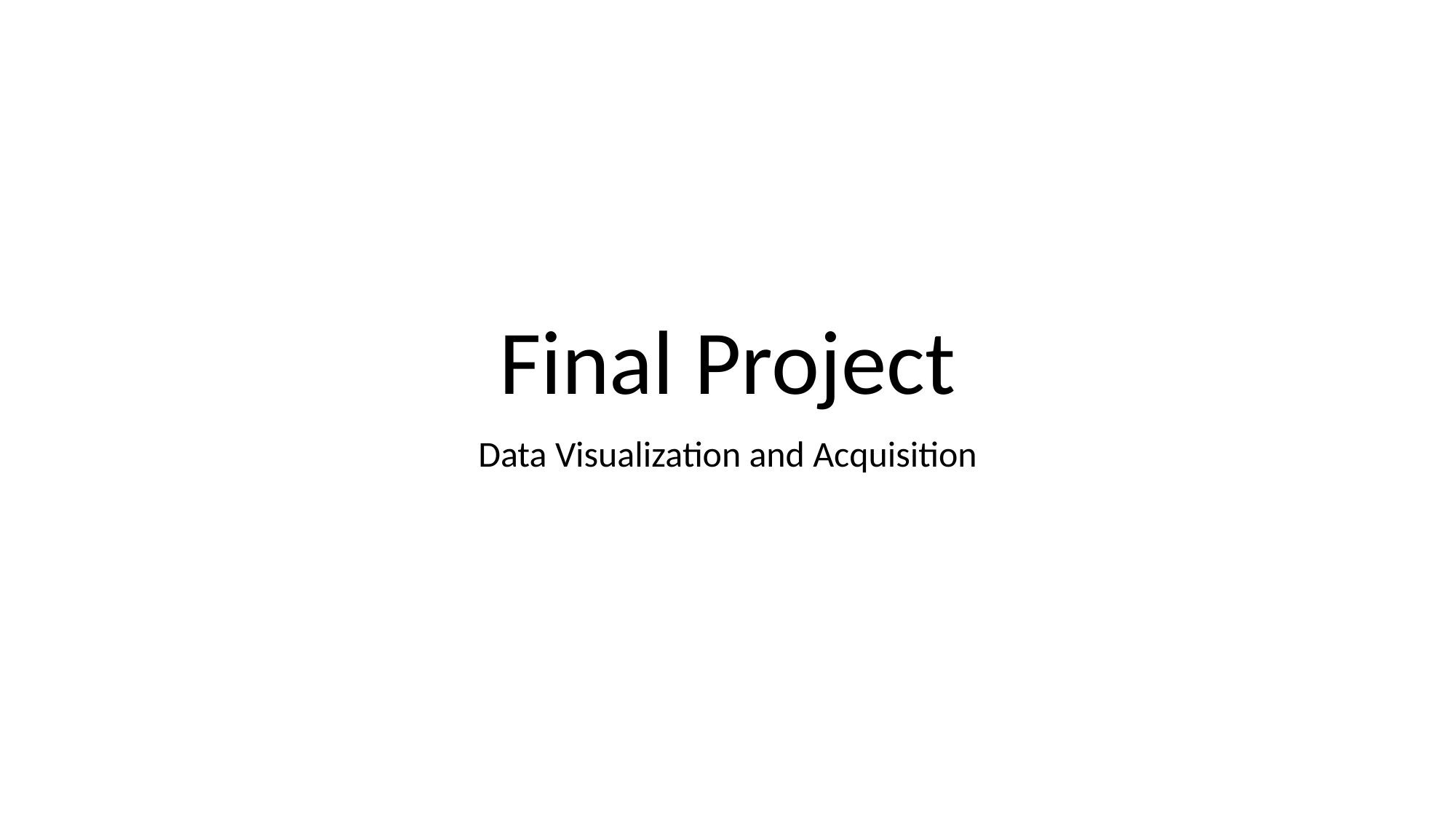

# Final Project
Data Visualization and Acquisition